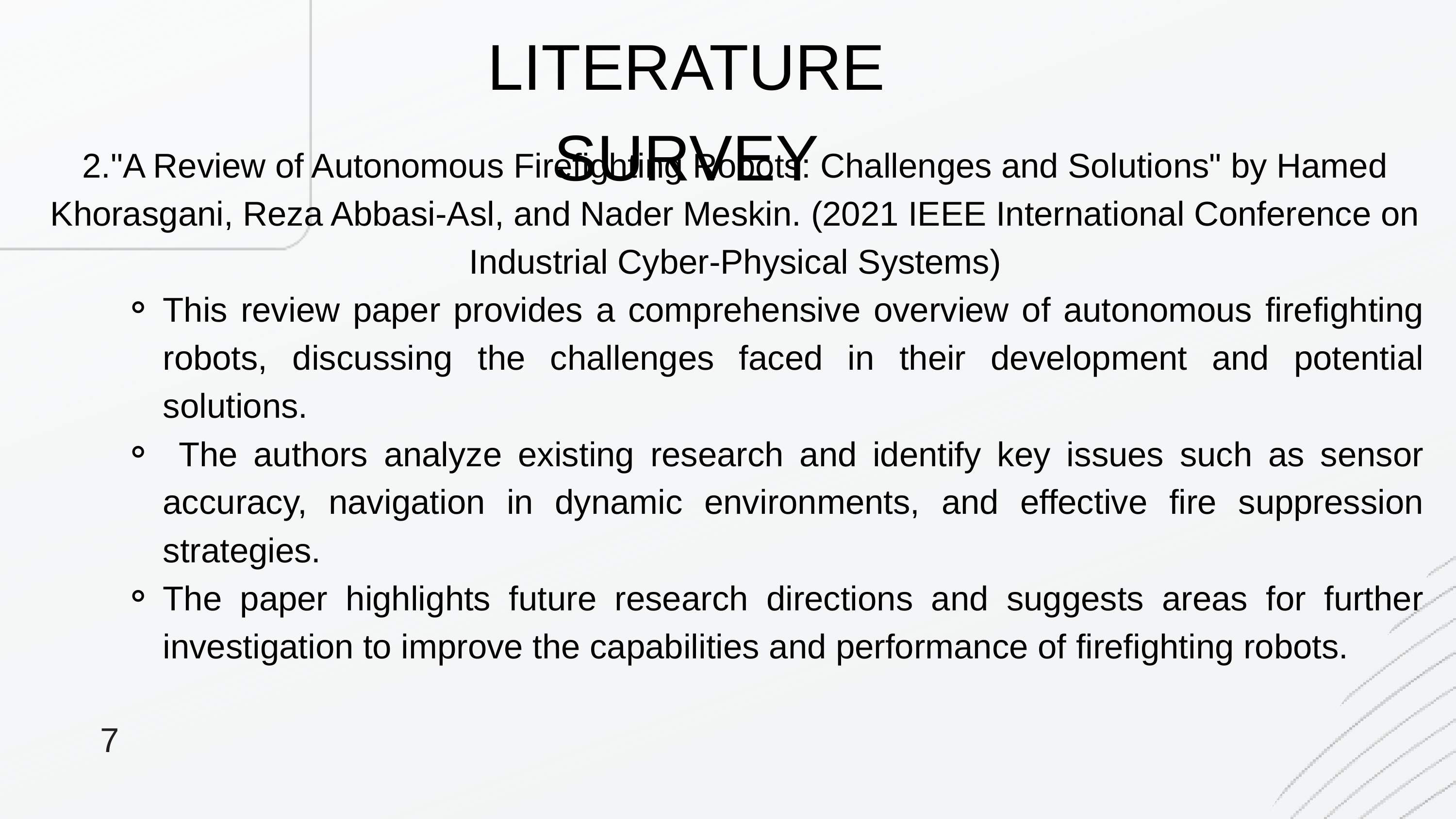

LITERATURE SURVEY
2."A Review of Autonomous Firefighting Robots: Challenges and Solutions" by Hamed Khorasgani, Reza Abbasi-Asl, and Nader Meskin. (2021 IEEE International Conference on Industrial Cyber-Physical Systems)
This review paper provides a comprehensive overview of autonomous firefighting robots, discussing the challenges faced in their development and potential solutions.
 The authors analyze existing research and identify key issues such as sensor accuracy, navigation in dynamic environments, and effective fire suppression strategies.
The paper highlights future research directions and suggests areas for further investigation to improve the capabilities and performance of firefighting robots.

7